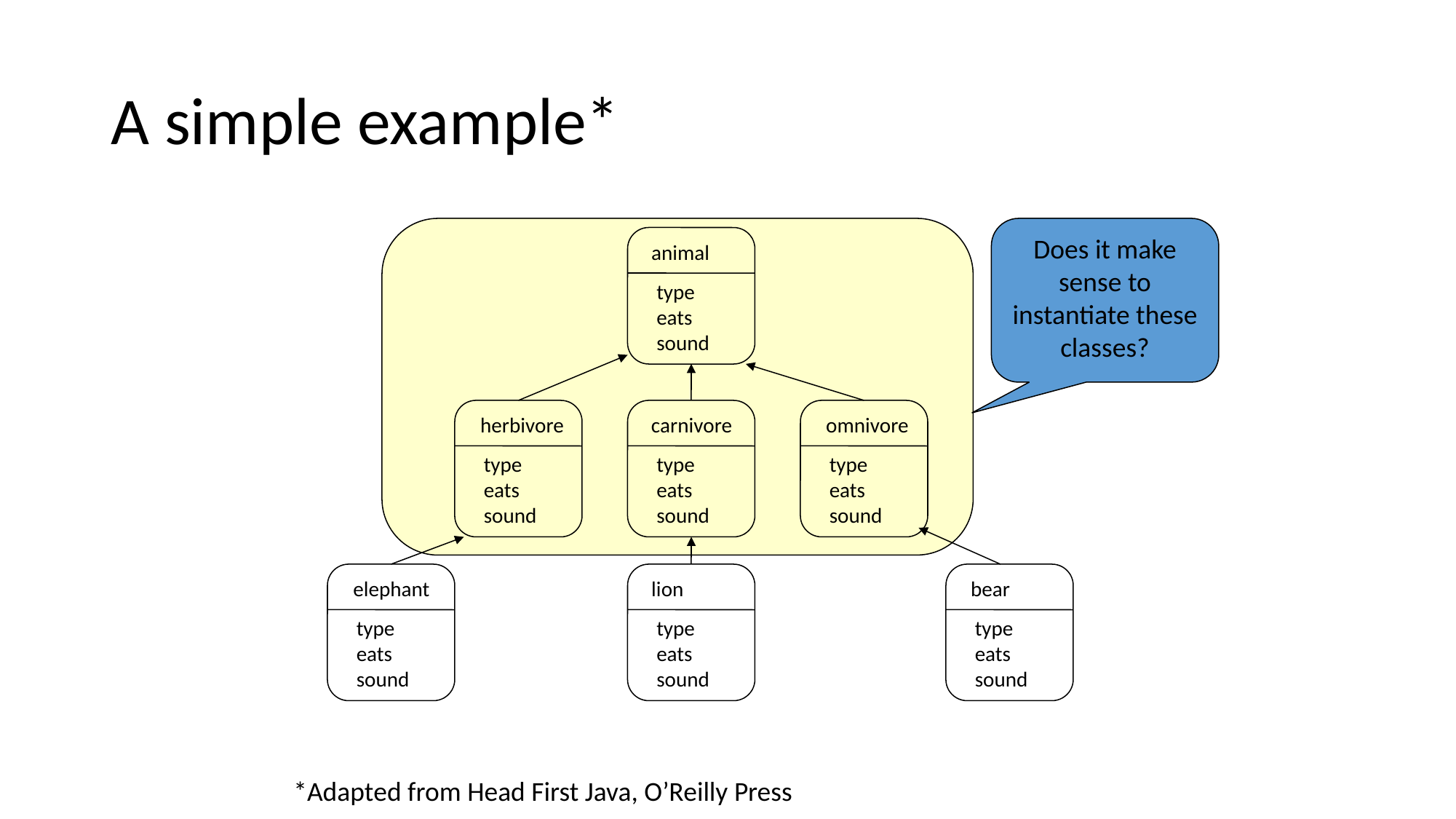

# A simple example*

Does it make
sense to instantiate these classes?

animal

type
eats
sound

herbivore

type
eats
sound

carnivore

type
eats
sound

omnivore

type
eats
sound

elephant

type
eats
sound

lion

type
eats
sound

bear

type
eats
sound
*Adapted from Head First Java, O’Reilly Press